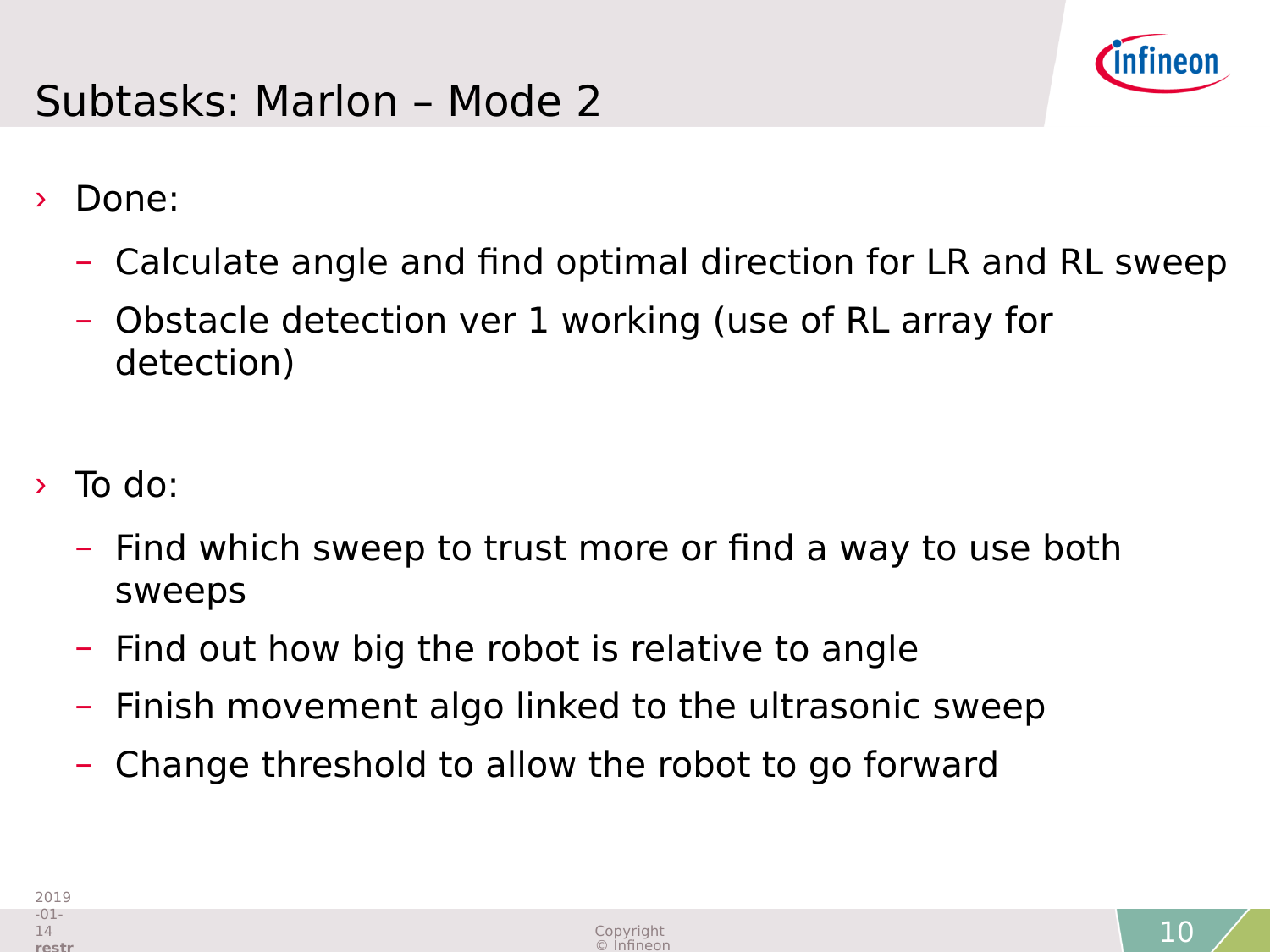

# Subtasks: Marlon – Mode 2
Done:
Calculate angle and find optimal direction for LR and RL sweep
Obstacle detection ver 1 working (use of RL array for detection)

To do:
Find which sweep to trust more or find a way to use both sweeps
Find out how big the robot is relative to angle
Finish movement algo linked to the ultrasonic sweep
Change threshold to allow the robot to go forward

2019-01-14   restricted
Copyright © Infineon Technologies AG 2019. All rights reserved.
10